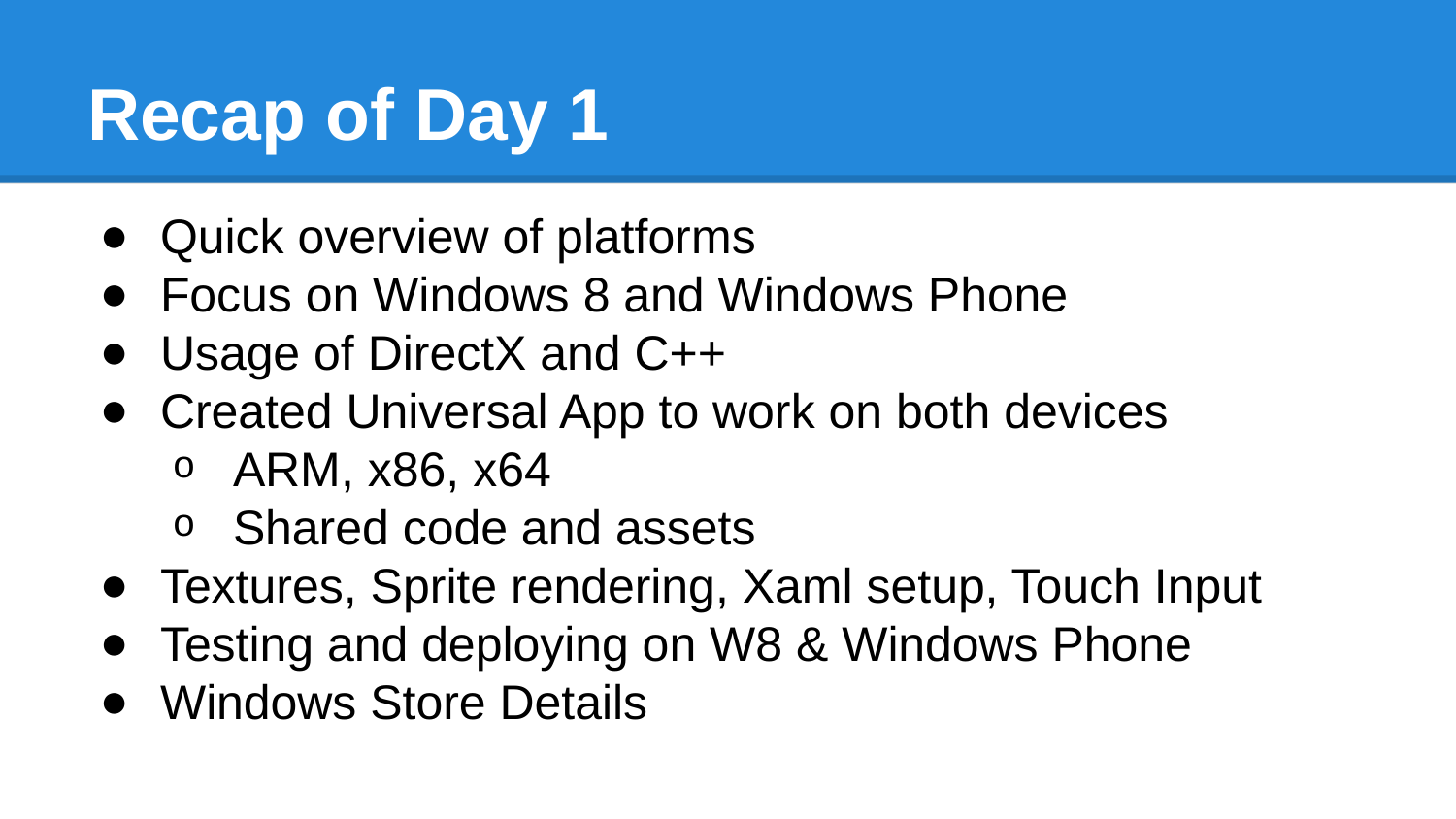

# Recap of Day 1
Quick overview of platforms
Focus on Windows 8 and Windows Phone
Usage of DirectX and C++
Created Universal App to work on both devices
ARM, x86, x64
Shared code and assets
Textures, Sprite rendering, Xaml setup, Touch Input
Testing and deploying on W8 & Windows Phone
Windows Store Details